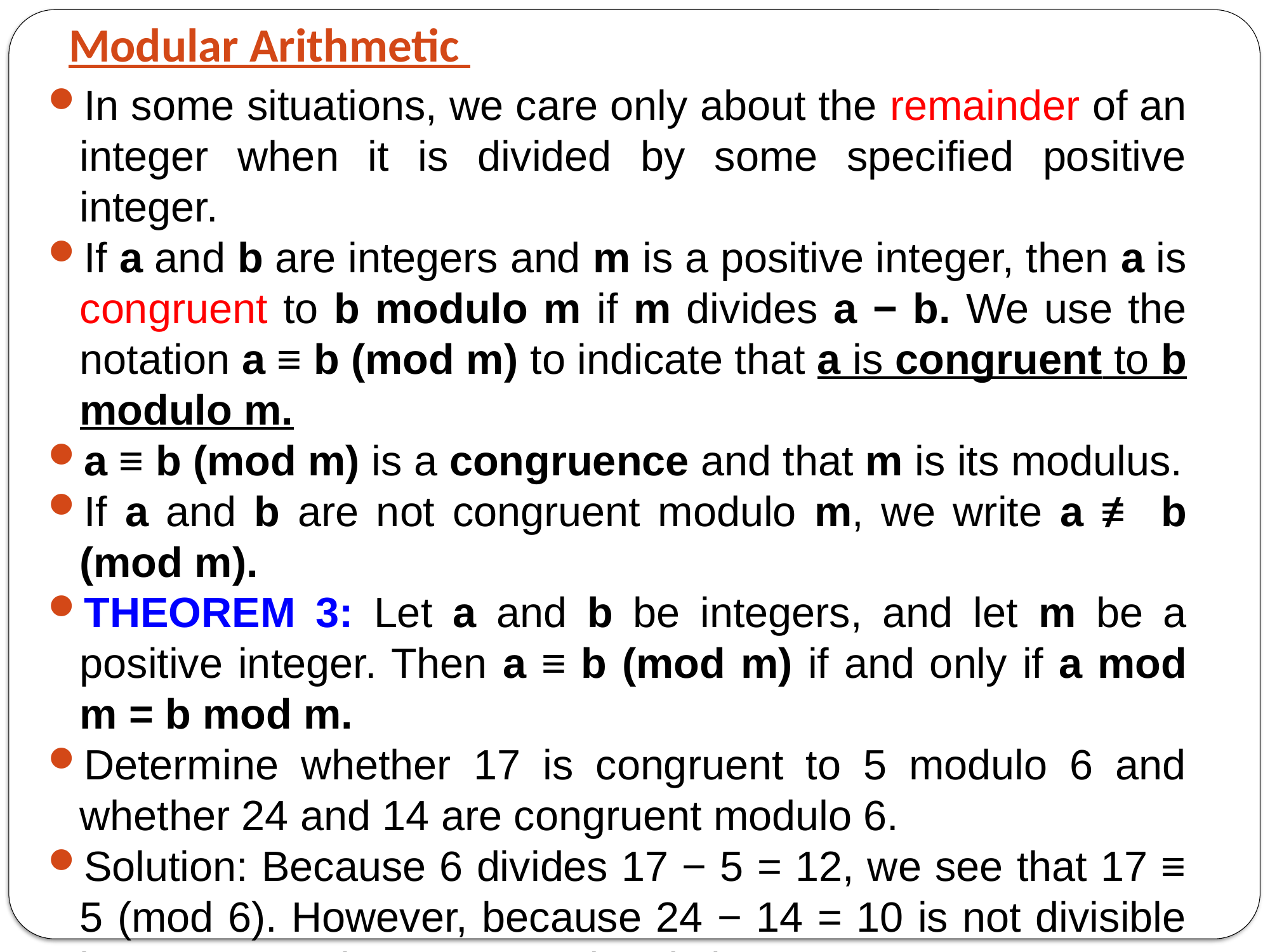

# Modular Arithmetic
In some situations, we care only about the remainder of an integer when it is divided by some specified positive integer.
If a and b are integers and m is a positive integer, then a is congruent to b modulo m if m divides a − b. We use the notation a ≡ b (mod m) to indicate that a is congruent to b modulo m.
a ≡ b (mod m) is a congruence and that m is its modulus.
If a and b are not congruent modulo m, we write a ≢ b (mod m).
THEOREM 3: Let a and b be integers, and let m be a positive integer. Then a ≡ b (mod m) if and only if a mod m = b mod m.
Determine whether 17 is congruent to 5 modulo 6 and whether 24 and 14 are congruent modulo 6.
Solution: Because 6 divides 17 − 5 = 12, we see that 17 ≡ 5 (mod 6). However, because 24 − 14 = 10 is not divisible by 6, we see that 24 ≢ 14 (mod 6).